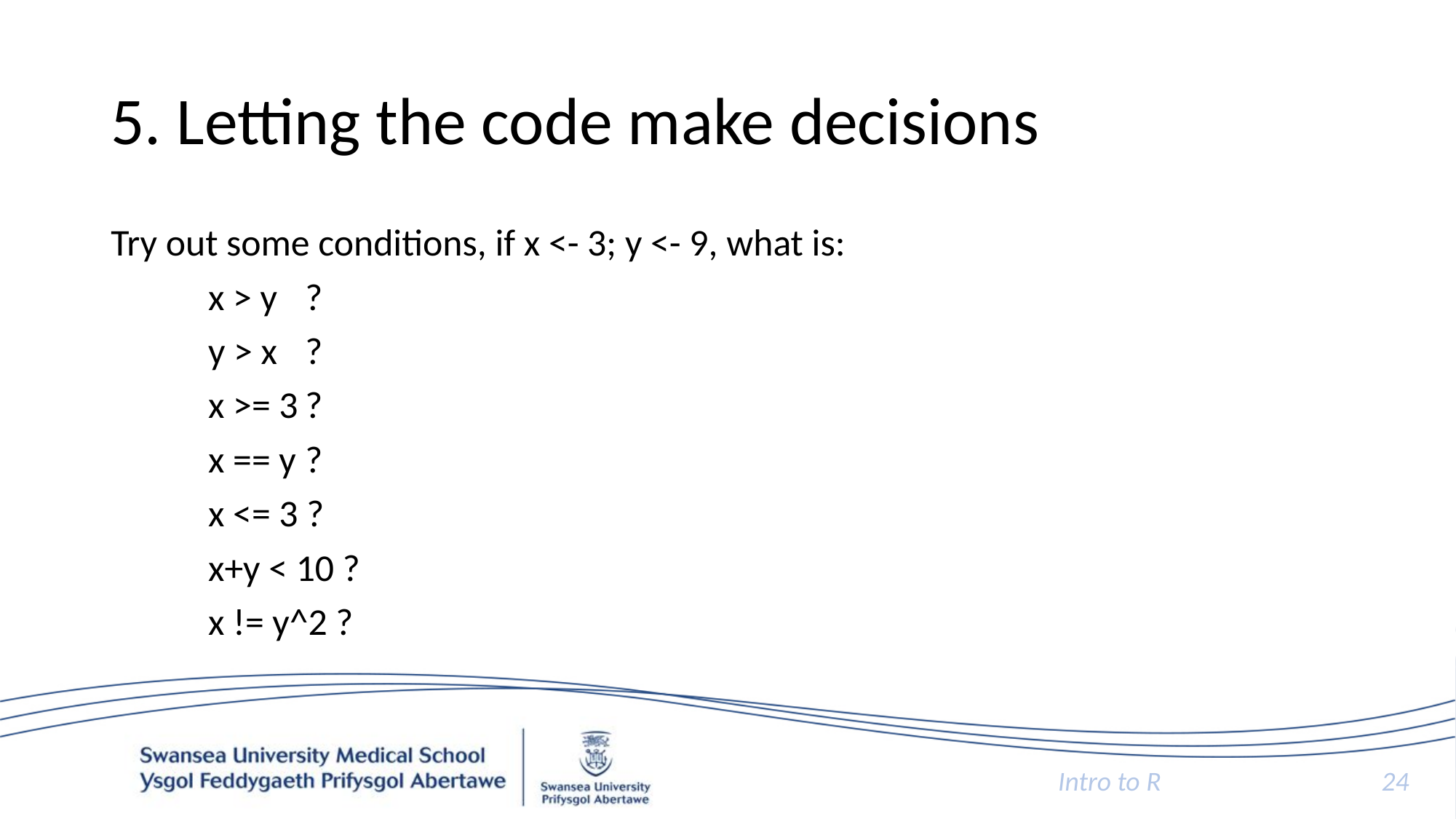

# 5. Letting the code make decisions
Try out some conditions, if x <- 3; y <- 9, what is:
	x > y	?
	y > x	?
	x >= 3	?
	x == y	?
	x <= 3 ?
	x+y < 10 ?
	x != y^2 ?
Intro to R
24